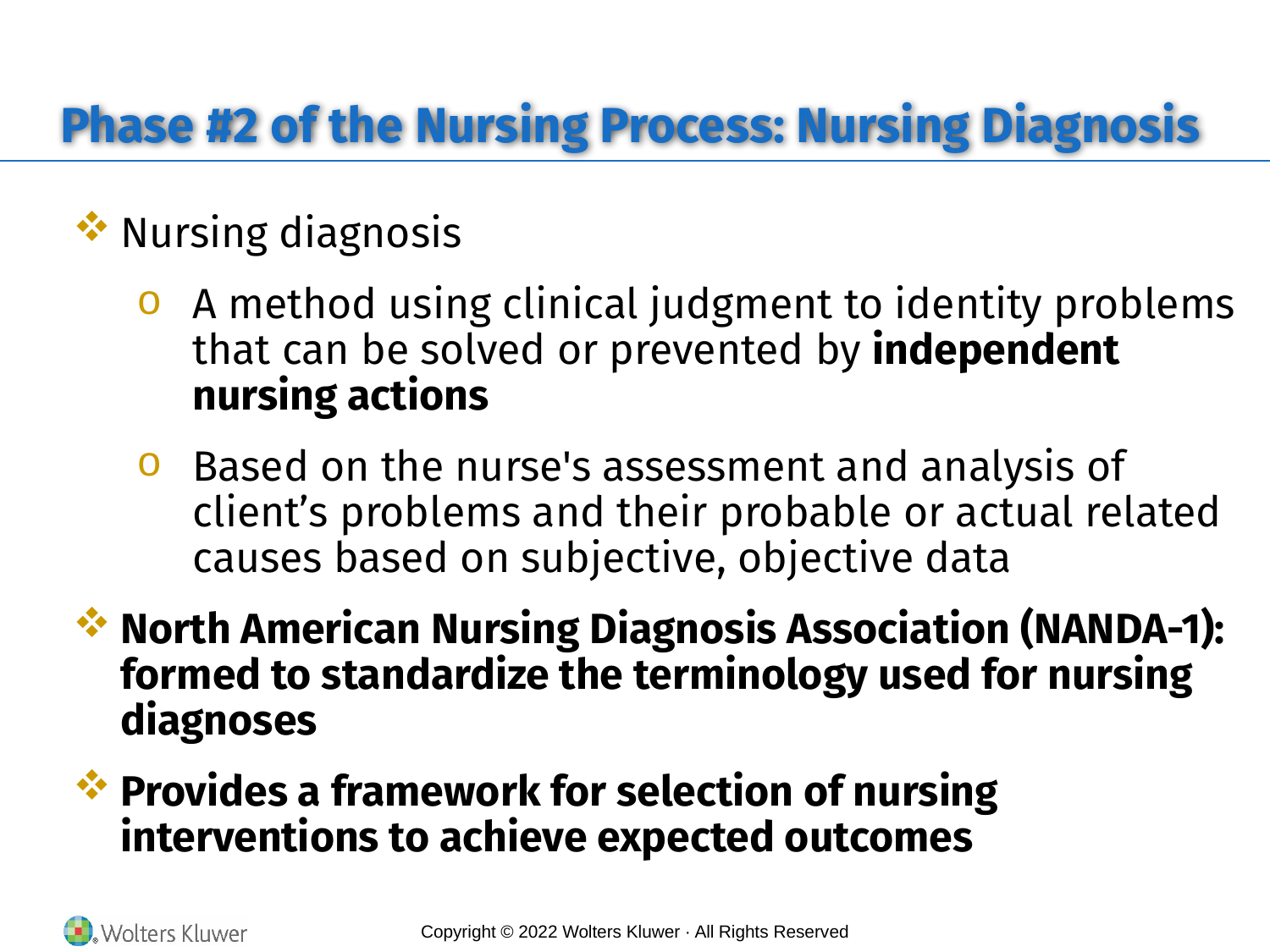

# Phase #2 of the Nursing Process: Nursing Diagnosis
Nursing diagnosis
A method using clinical judgment to identity problems that can be solved or prevented by independent nursing actions
Based on the nurse's assessment and analysis of client’s problems and their probable or actual related causes based on subjective, objective data
North American Nursing Diagnosis Association (NANDA-1): formed to standardize the terminology used for nursing diagnoses
Provides a framework for selection of nursing interventions to achieve expected outcomes